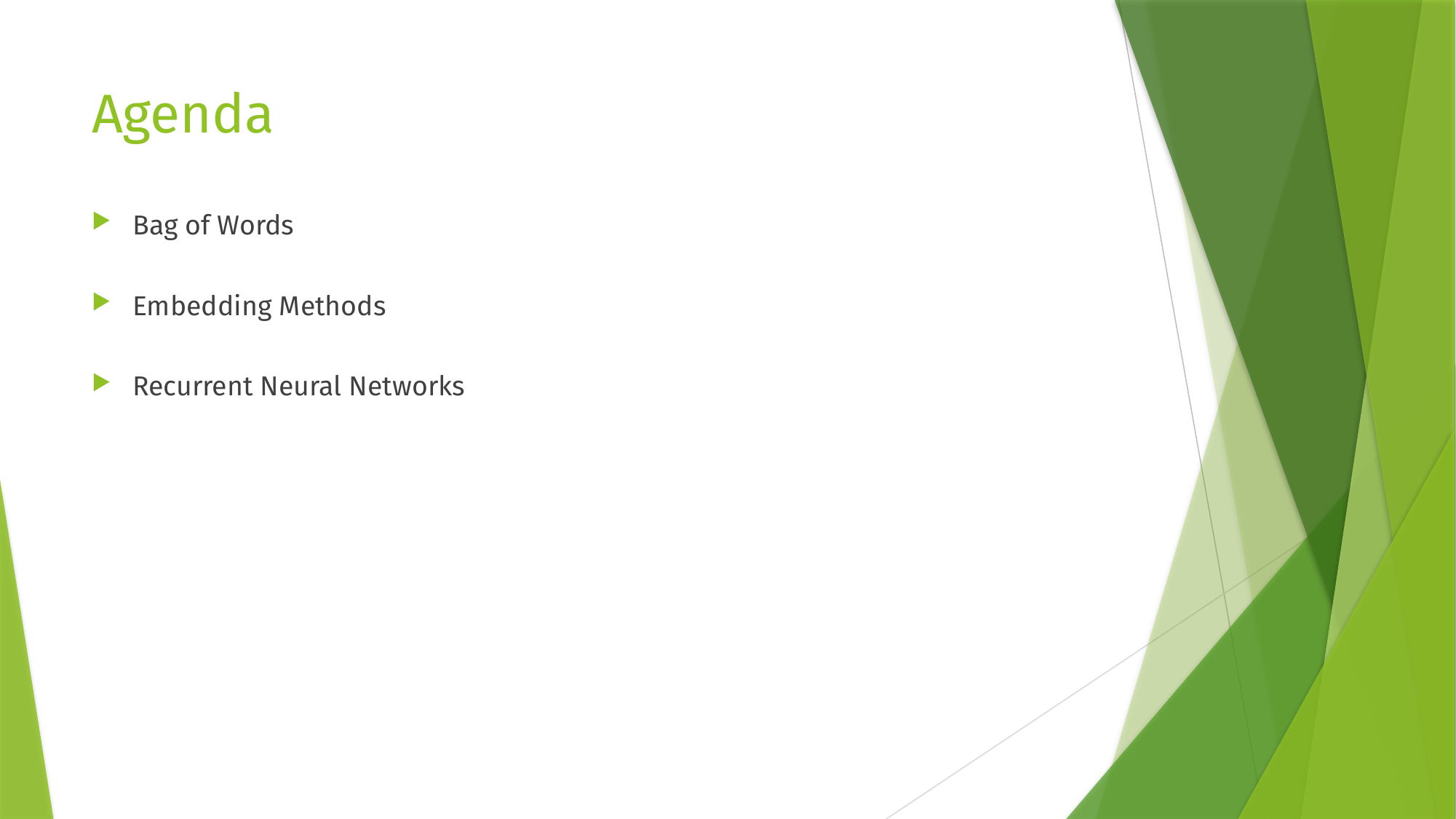

# Agenda
Bag of Words
Embedding Methods
Recurrent Neural Networks